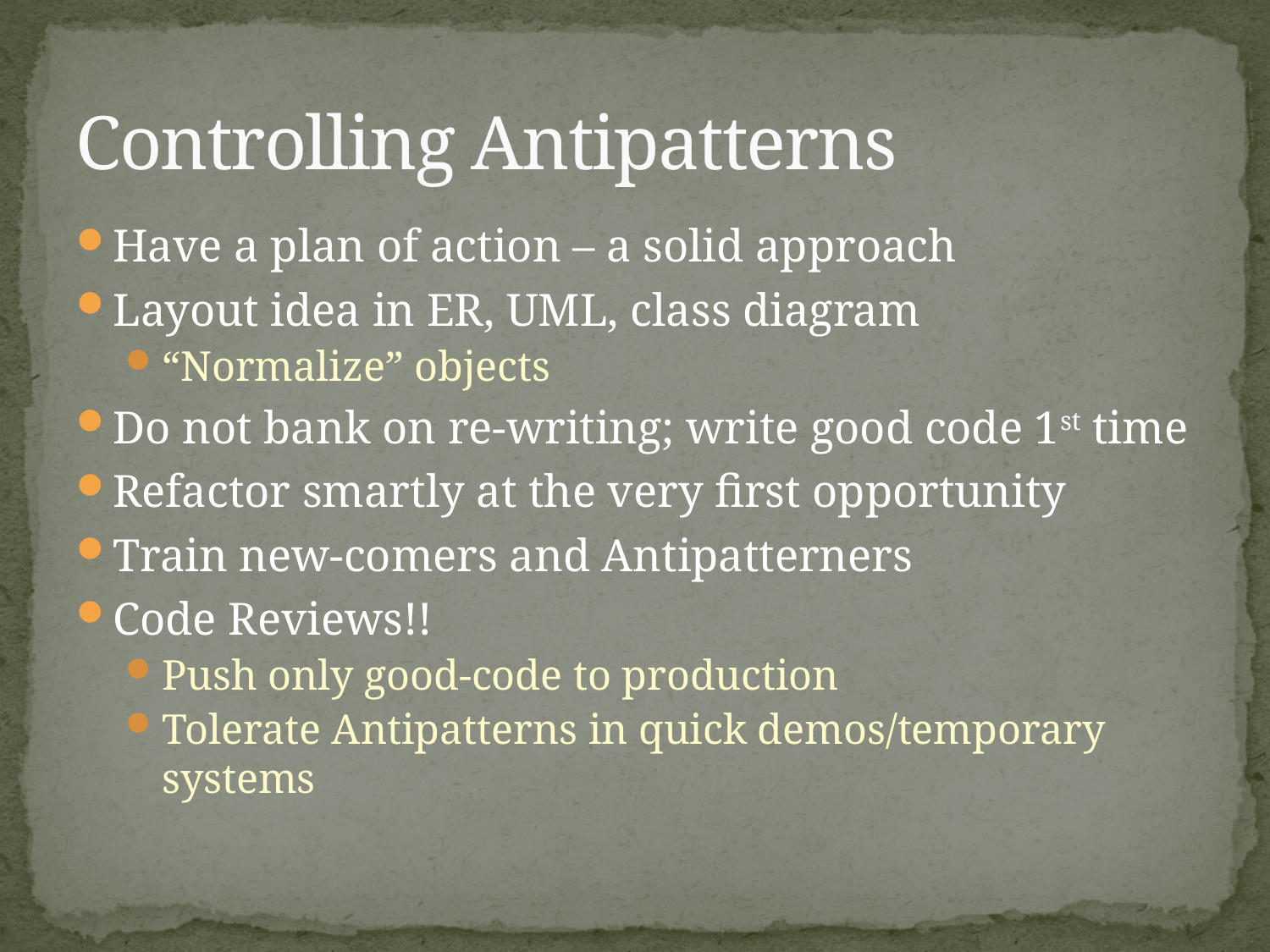

# Controlling Antipatterns
Have a plan of action – a solid approach
Layout idea in ER, UML, class diagram
“Normalize” objects
Do not bank on re-writing; write good code 1st time
Refactor smartly at the very first opportunity
Train new-comers and Antipatterners
Code Reviews!!
Push only good-code to production
Tolerate Antipatterns in quick demos/temporary systems